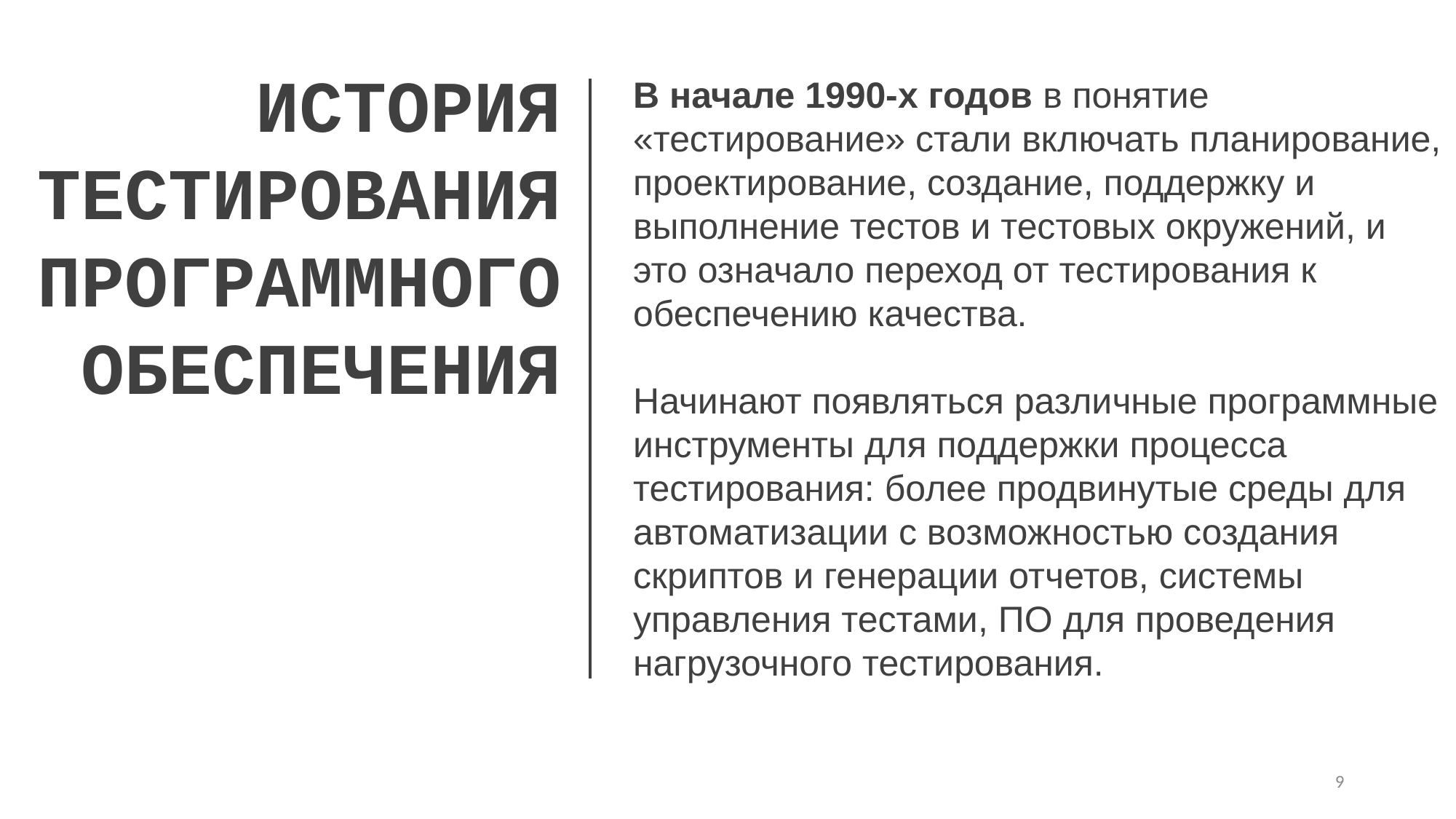

ИСТОРИЯ ТЕСТИРОВАНИЯ ПРОГРАММНОГО
ОБЕСПЕЧЕНИЯ
В начале 1990-х годов в понятие «тестирование» стали включать планирование, проектирование, создание, поддержку и выполнение тестов и тестовых окружений, и это означало переход от тестирования к обеспечению качества.

Начинают появляться различные программные инструменты для поддержки процесса тестирования: более продвинутые среды для автоматизации с возможностью создания скриптов и генерации отчетов, системы управления тестами, ПО для проведения нагрузочного тестирования.
9